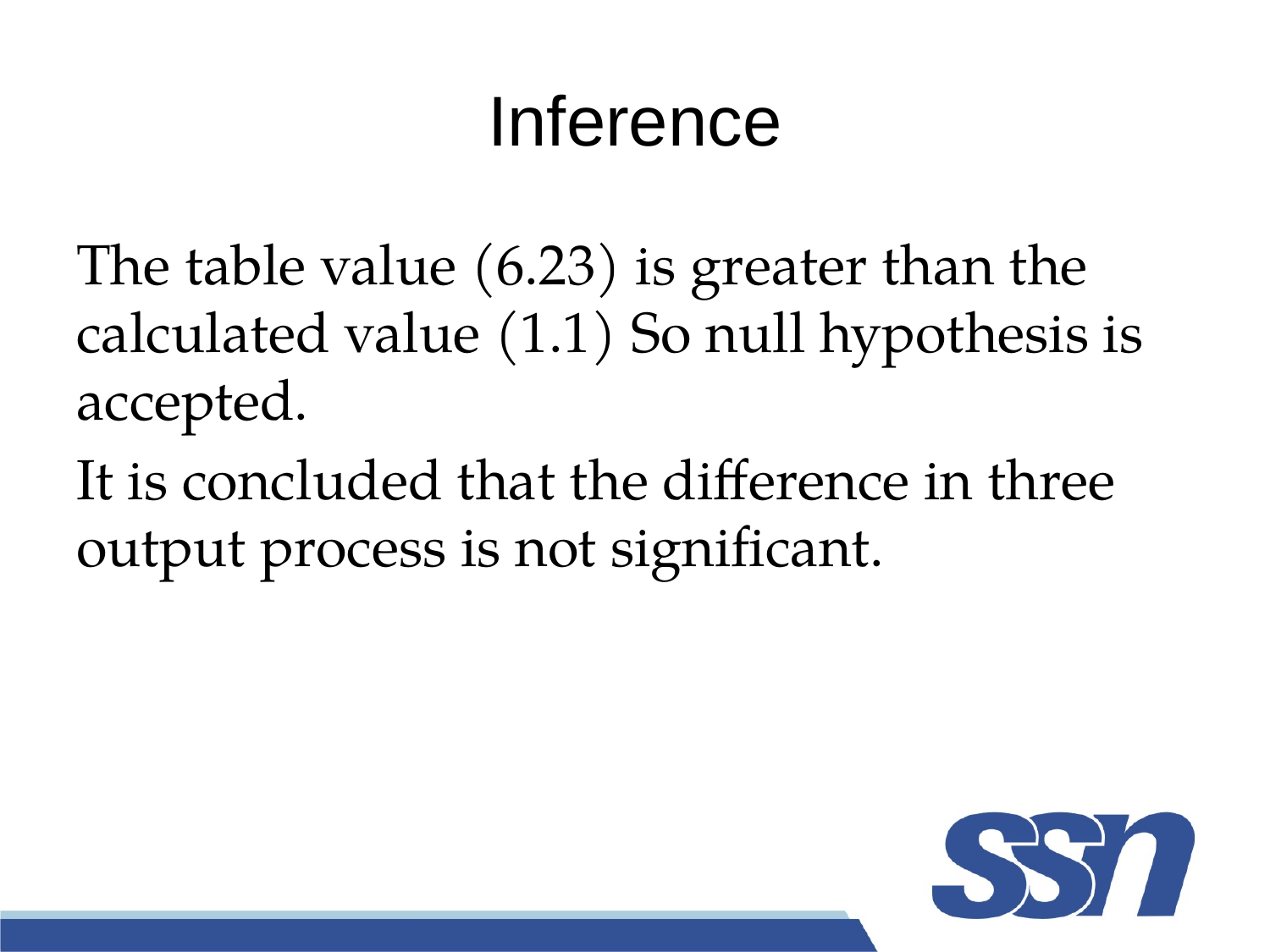

# Inference
The table value (6.23) is greater than the calculated value (1.1) So null hypothesis is accepted.
It is concluded that the difference in three output process is not significant.